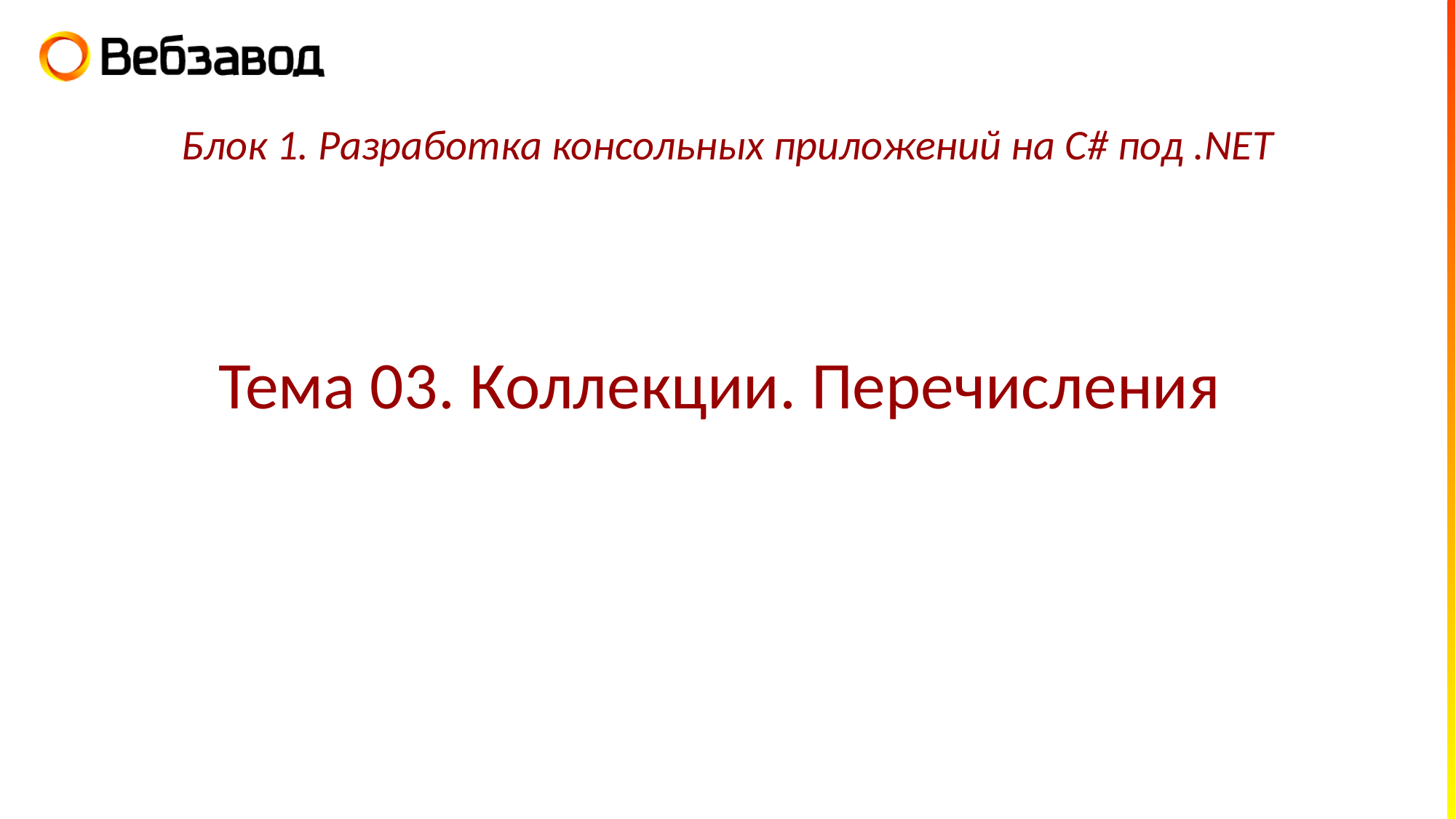

Блок 1. Разработка консольных приложений на C# под .NET
# Тема 03. Коллекции. Перечисления